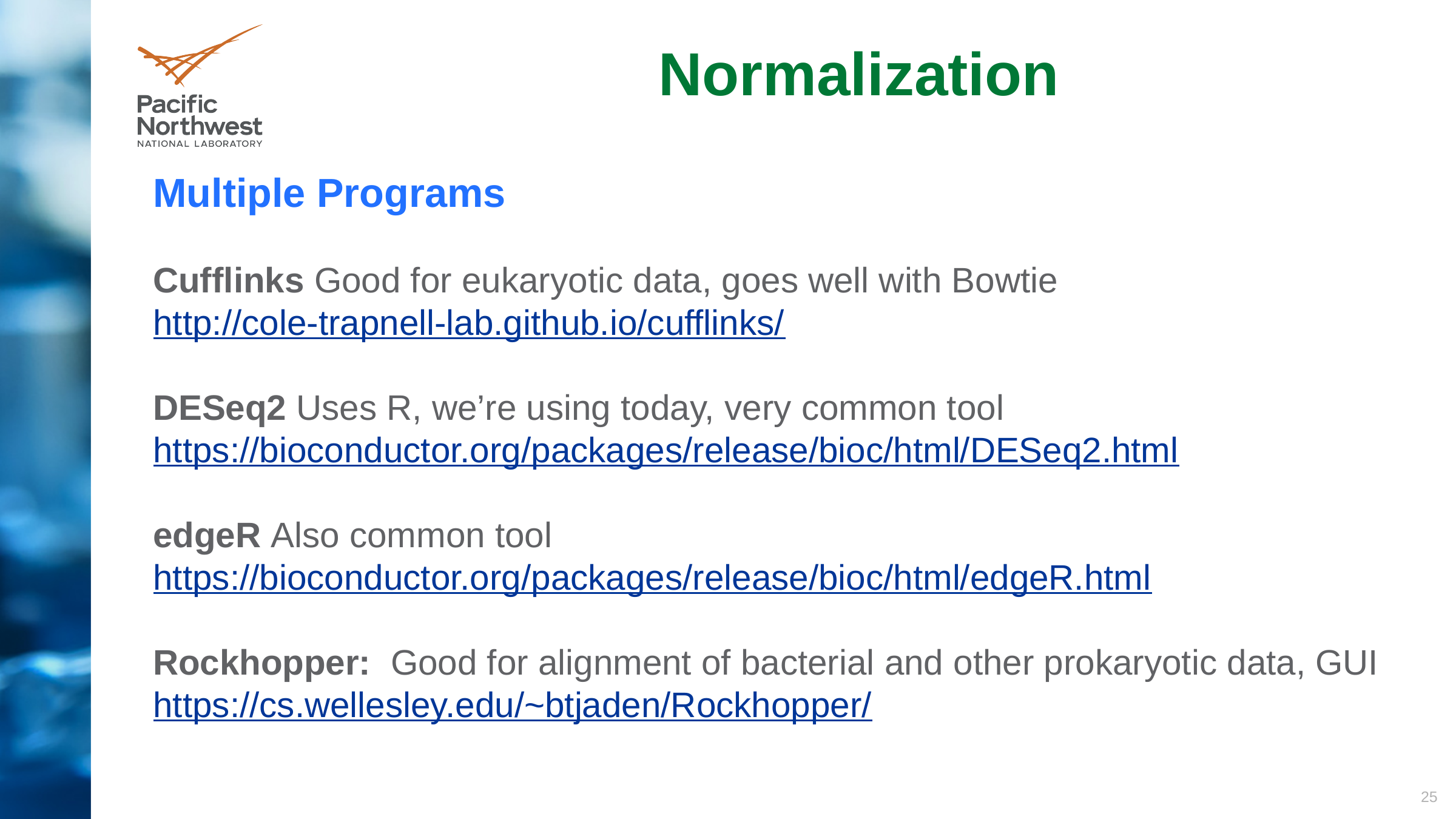

Normalization
Multiple Programs

Cufflinks Good for eukaryotic data, goes well with Bowtie
http://cole-trapnell-lab.github.io/cufflinks/

DESeq2 Uses R, we’re using today, very common tool
https://bioconductor.org/packages/release/bioc/html/DESeq2.html

edgeR Also common tool
https://bioconductor.org/packages/release/bioc/html/edgeR.html

Rockhopper:  Good for alignment of bacterial and other prokaryotic data, GUI
https://cs.wellesley.edu/~btjaden/Rockhopper/

25